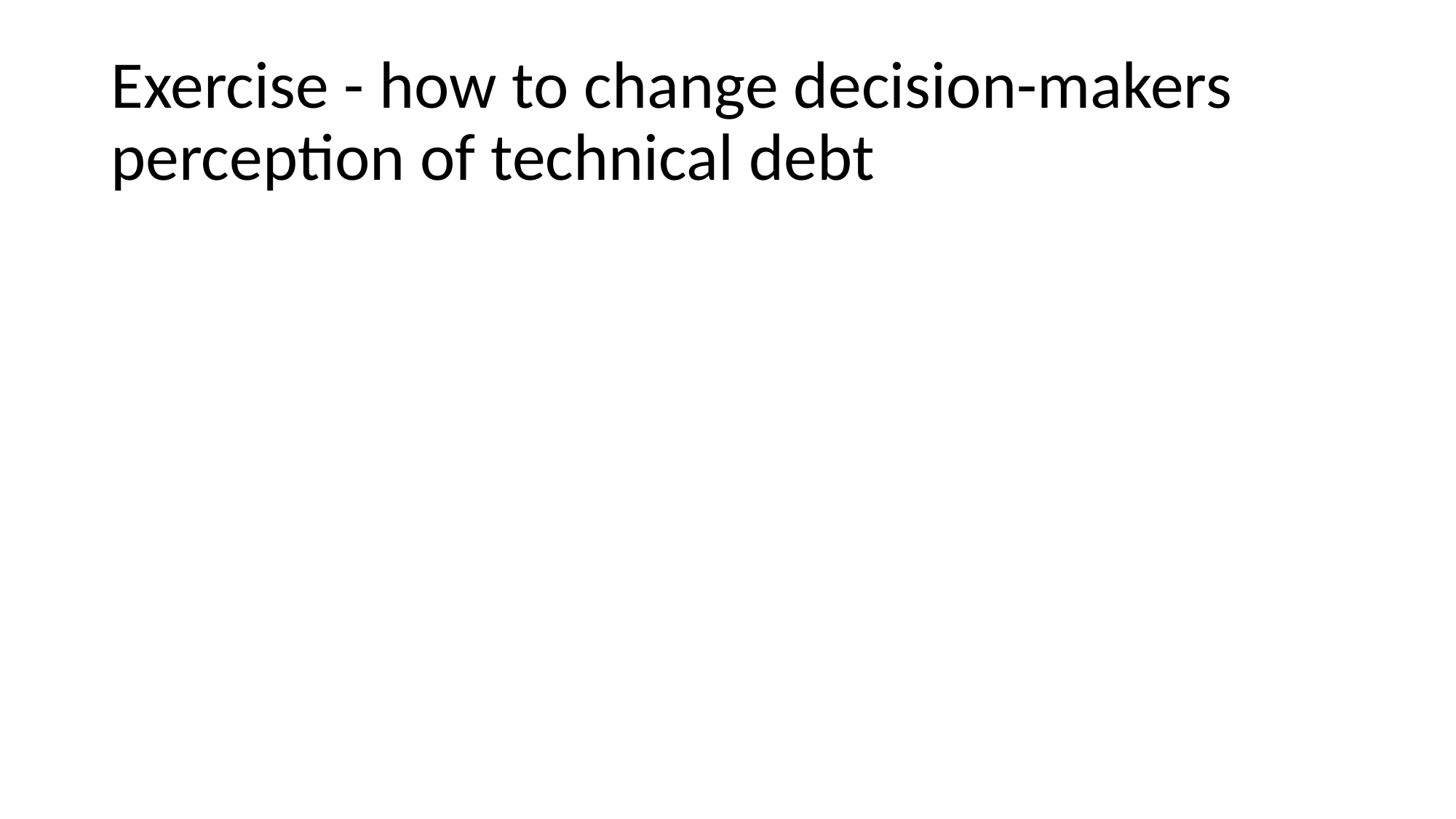

# Exercise - how to change decision-makers perception of technical debt